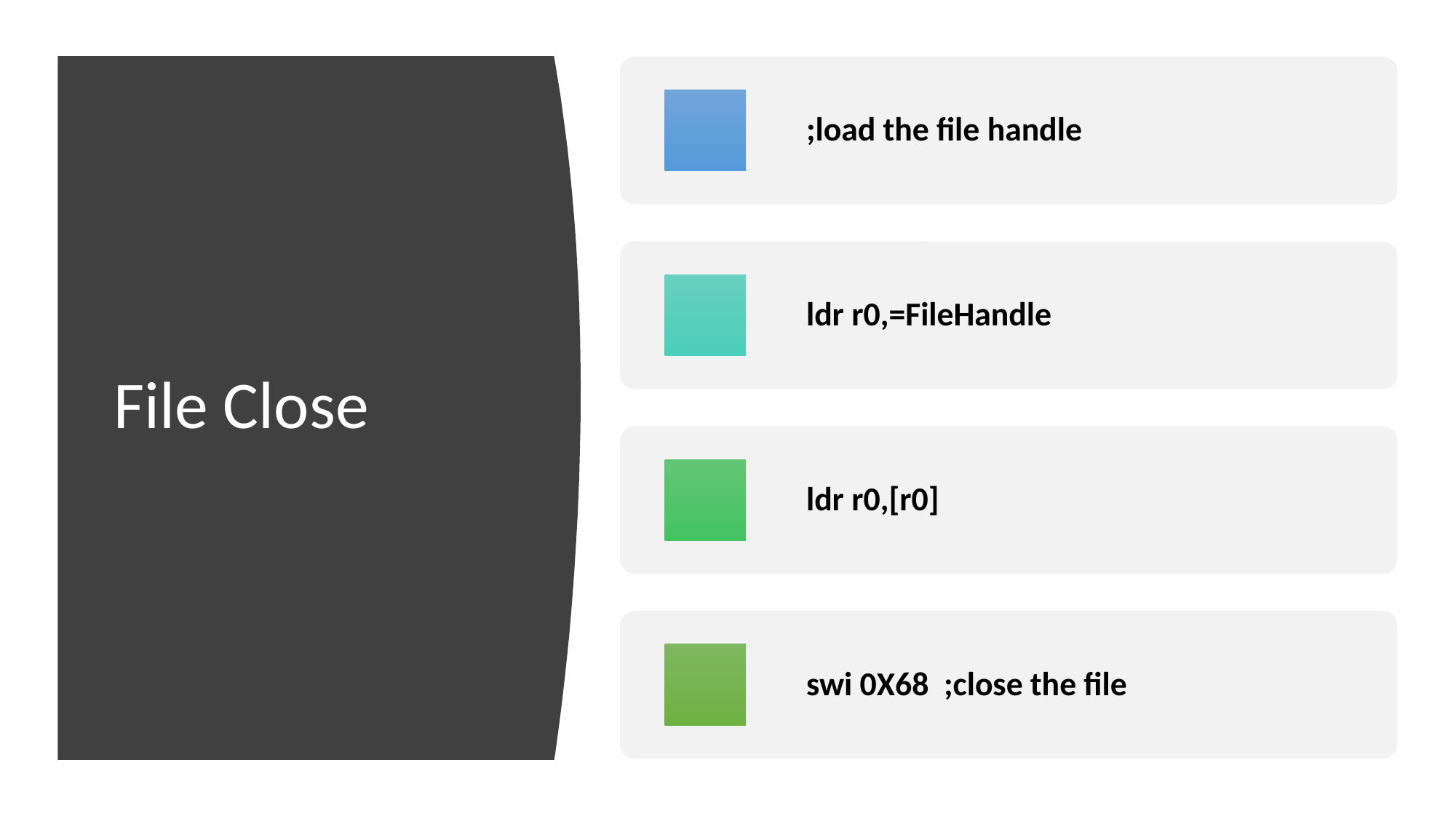

;load the file handle
ldr r0,=FileHandle
ldr r0,[r0]
swi 0X68  ;close the file

# File Close